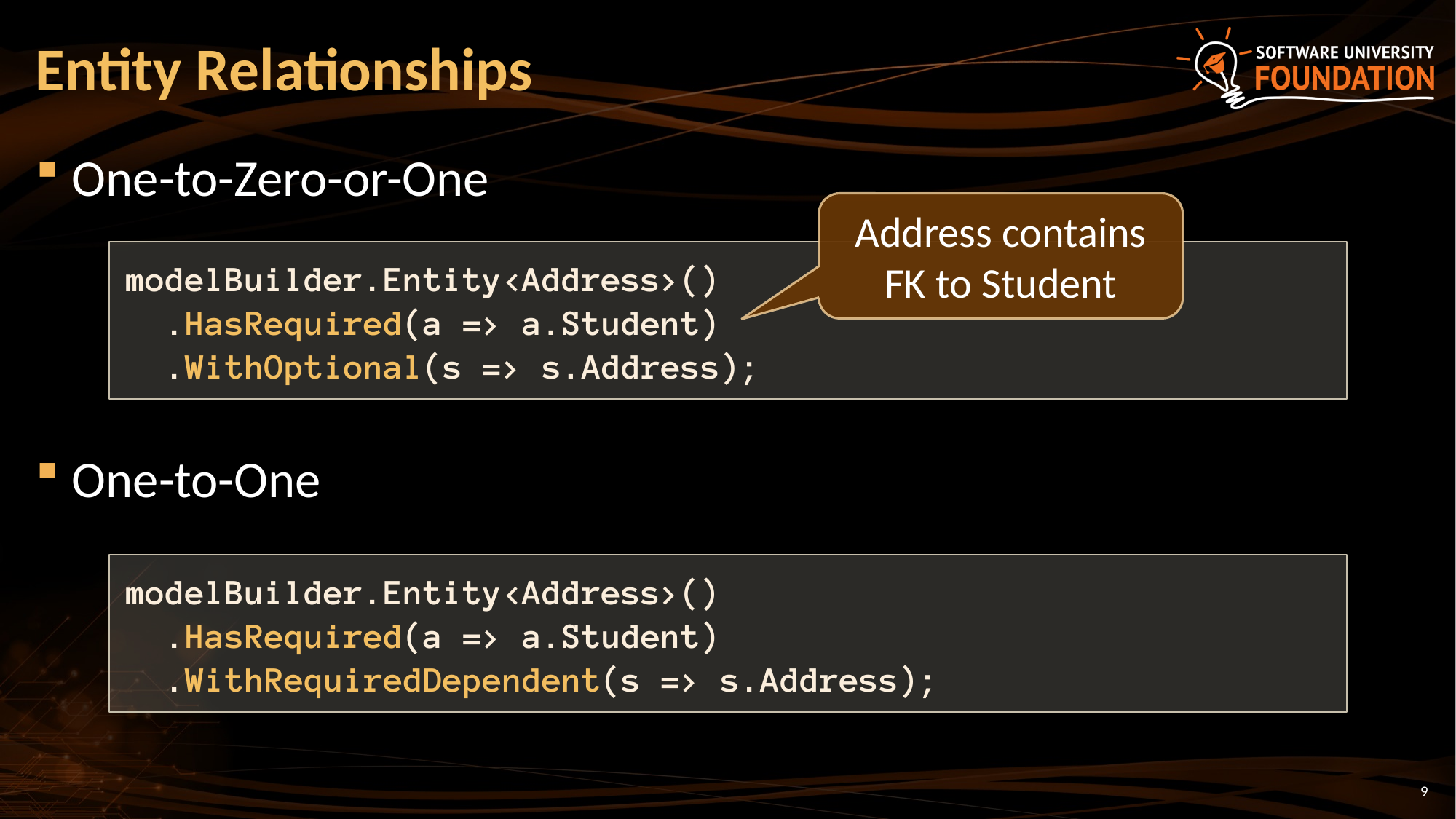

# Entity Relationships
One-to-Zero-or-One
One-to-One
Address contains FK to Student
modelBuilder.Entity<Address>()
  .HasRequired(a => a.Student)
  .WithOptional(s => s.Address);
modelBuilder.Entity<Address>()
  .HasRequired(a => a.Student)
  .WithRequiredDependent(s => s.Address);
9